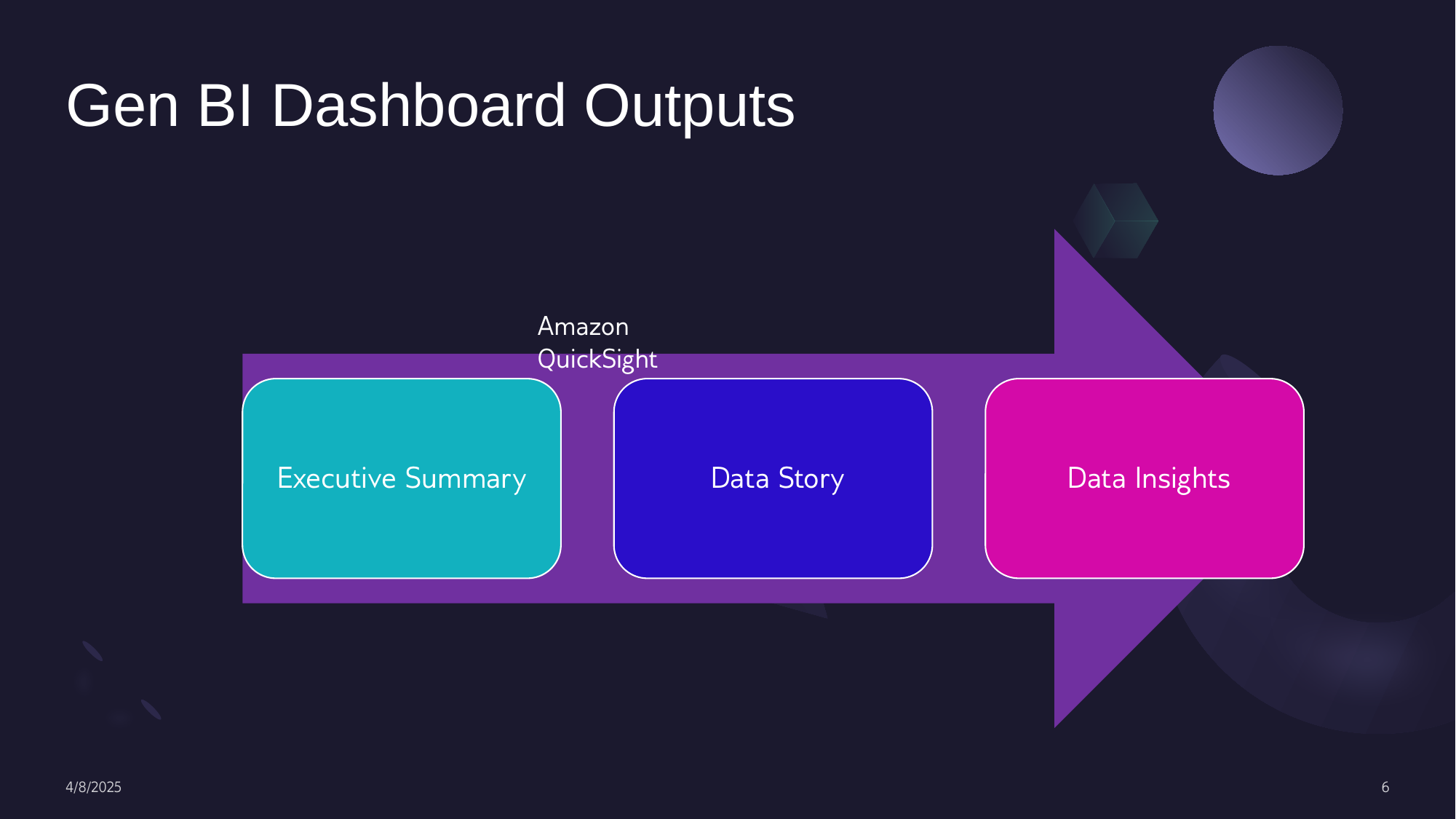

# Gen BI Dashboard Outputs

Executive Summary
Data Story
Data Insights
Amazon QuickSight
4/8/2025
6